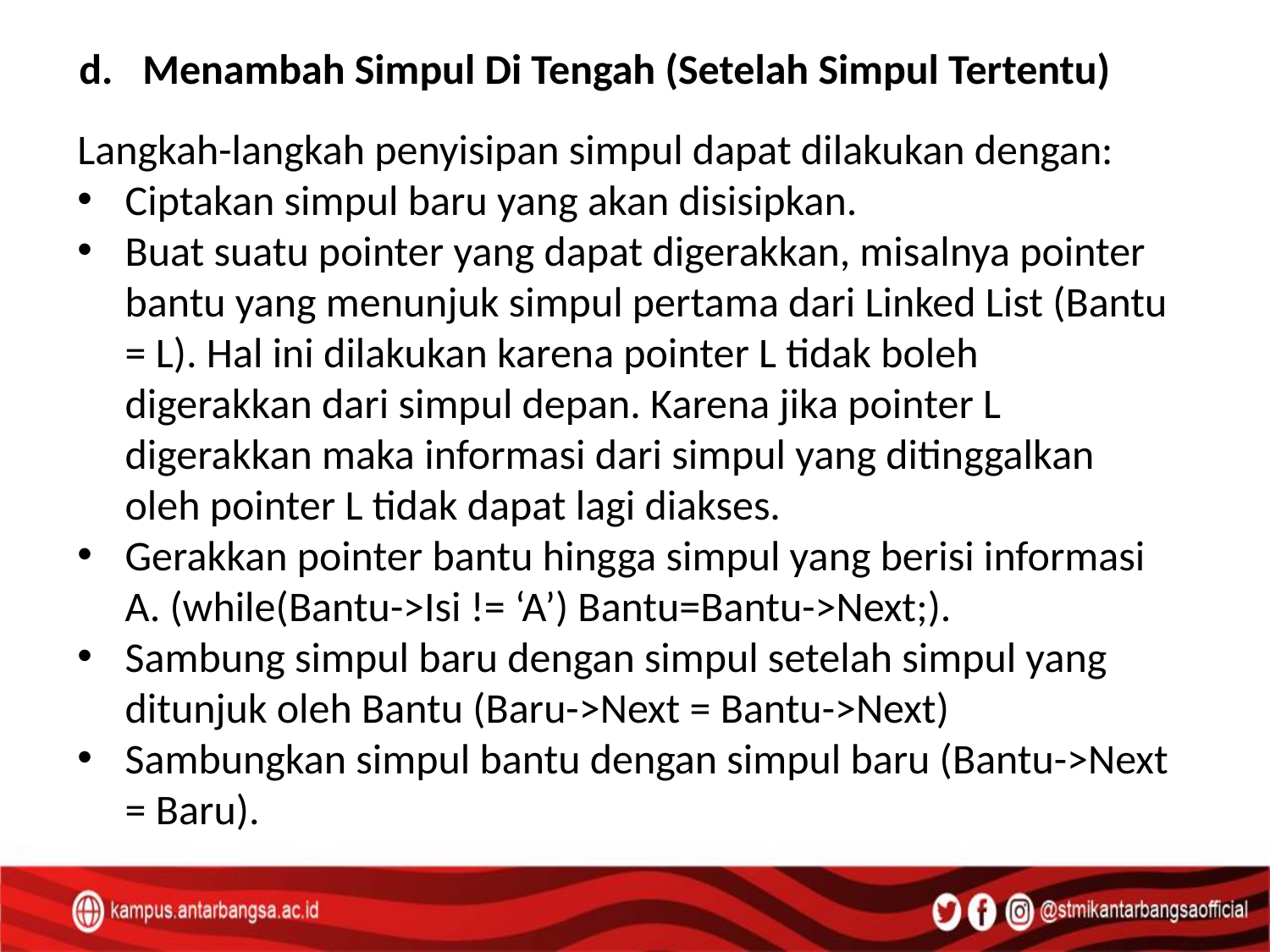

Menambah Simpul Di Tengah (Setelah Simpul Tertentu)
Langkah-langkah penyisipan simpul dapat dilakukan dengan:
Ciptakan simpul baru yang akan disisipkan.
Buat suatu pointer yang dapat digerakkan, misalnya pointer bantu yang menunjuk simpul pertama dari Linked List (Bantu = L). Hal ini dilakukan karena pointer L tidak boleh digerakkan dari simpul depan. Karena jika pointer L digerakkan maka informasi dari simpul yang ditinggalkan oleh pointer L tidak dapat lagi diakses.
Gerakkan pointer bantu hingga simpul yang berisi informasi A. (while(Bantu->Isi != ‘A’) Bantu=Bantu->Next;).
Sambung simpul baru dengan simpul setelah simpul yang ditunjuk oleh Bantu (Baru->Next = Bantu->Next)
Sambungkan simpul bantu dengan simpul baru (Bantu->Next = Baru).